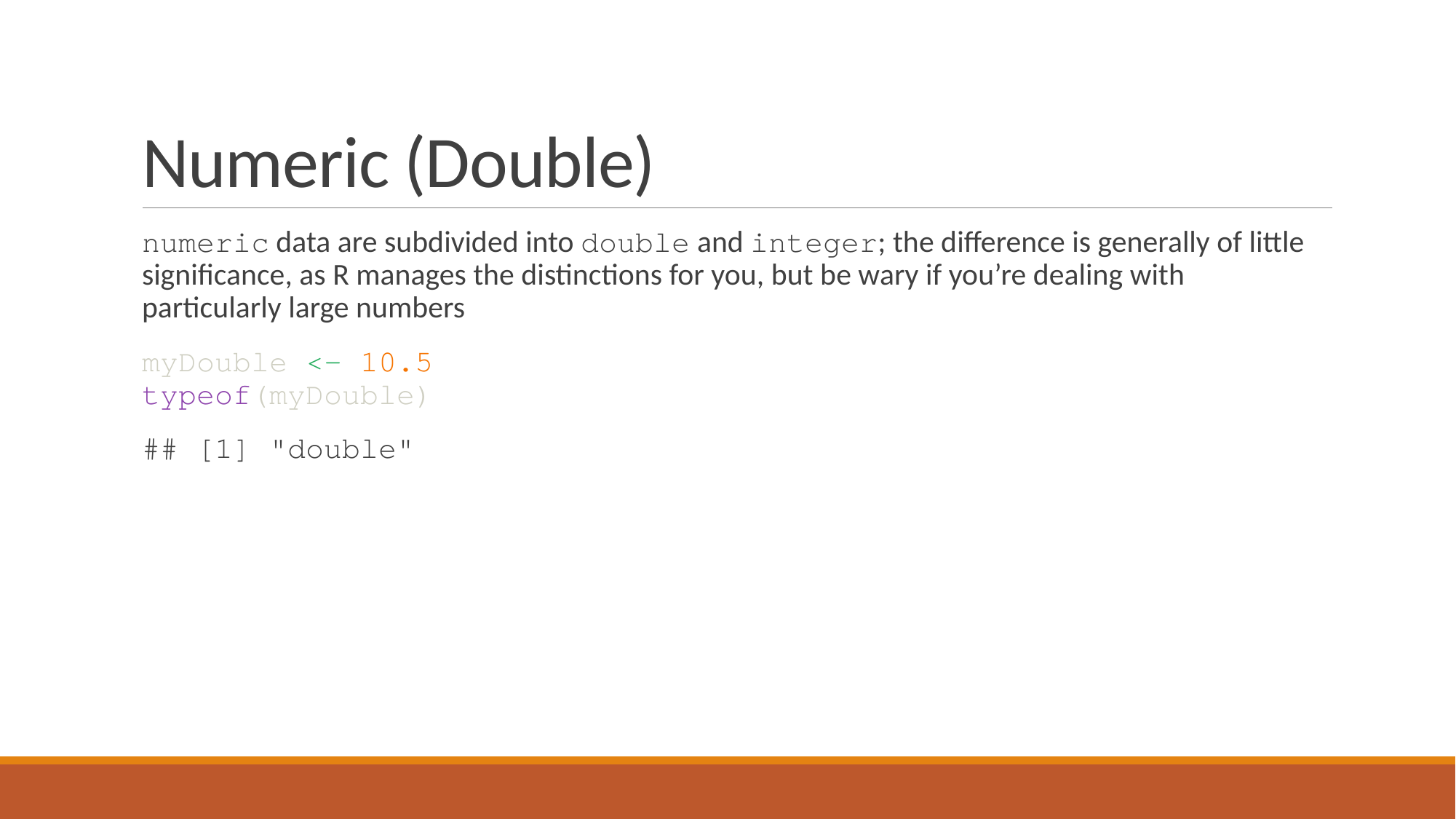

# Numeric (Double)
numeric data are subdivided into double and integer; the difference is generally of little significance, as R manages the distinctions for you, but be wary if you’re dealing with particularly large numbers
myDouble <- 10.5
typeof(myDouble)
## [1] "double"